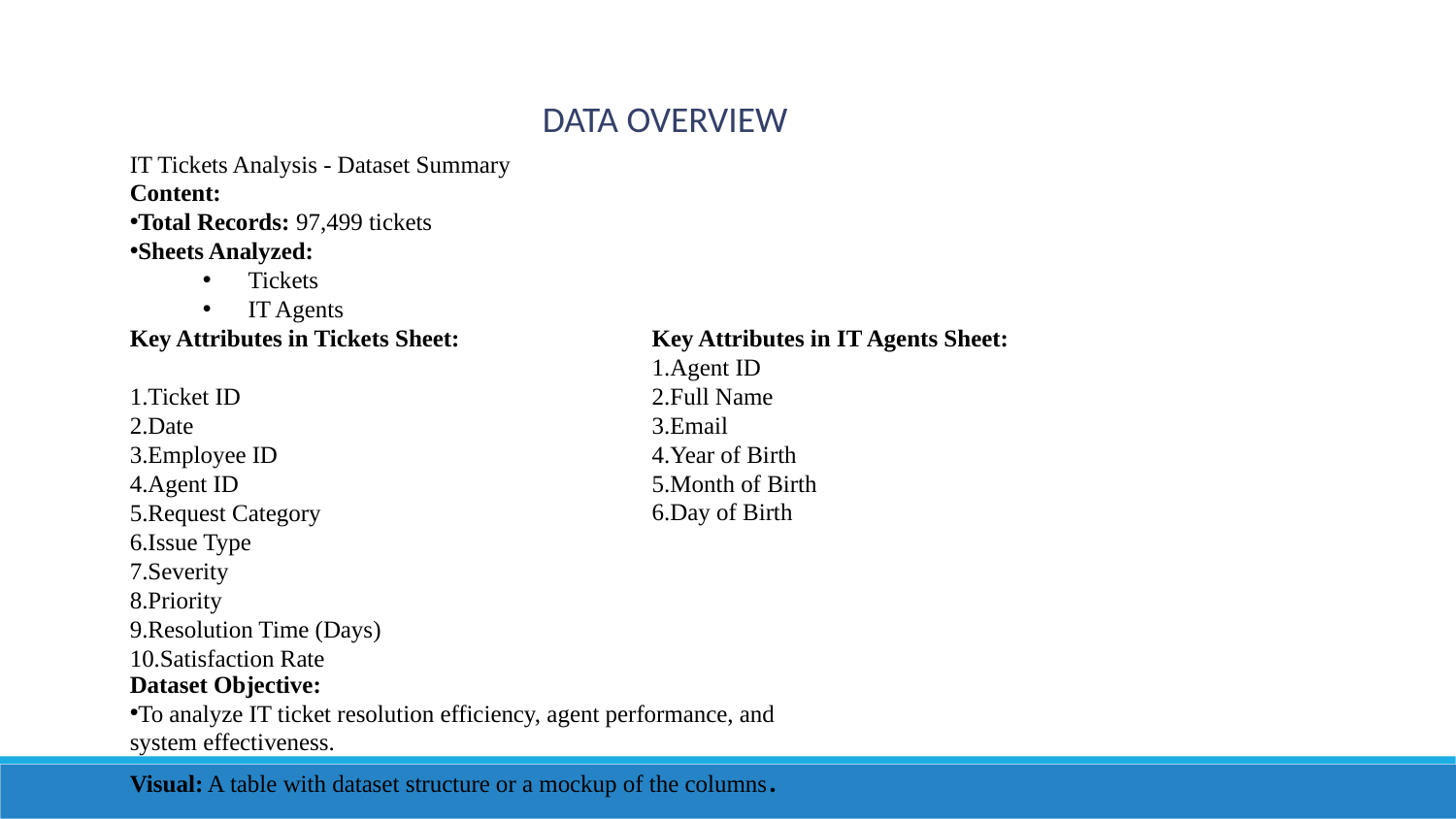

DATA OVERVIEW
IT Tickets Analysis - Dataset Summary
Content:
Total Records: 97,499 tickets
Sheets Analyzed:
Tickets
IT Agents
Key Attributes in Tickets Sheet:
Ticket ID
Date
Employee ID
Agent ID
Request Category
Issue Type
Severity
Priority
Resolution Time (Days)
Satisfaction Rate

Key Attributes in IT Agents Sheet:
Agent ID
Full Name
Email
Year of Birth
Month of Birth
Day of Birth

Dataset Objective:
To analyze IT ticket resolution efficiency, agent performance, and system effectiveness.
Visual: A table with dataset structure or a mockup of the columns.